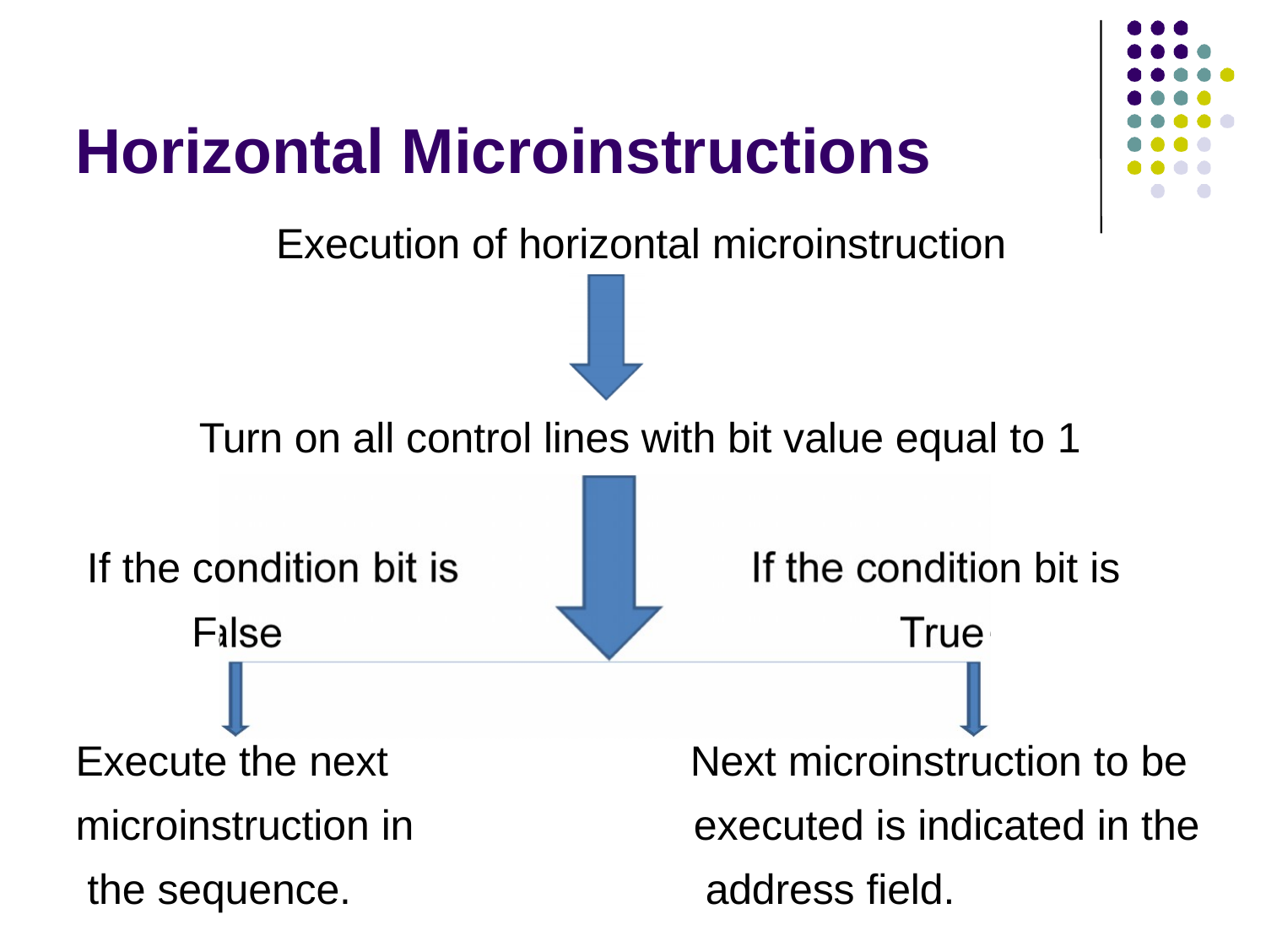

# Horizontal Microinstructions
Execution of horizontal microinstruction

Turn on all control lines with bit value equal to 1

If the condition bit is  False
If the condition bit is  True
Execute the next  microinstruction in  the sequence.
Next microinstruction to be  executed is indicated in the  address field.